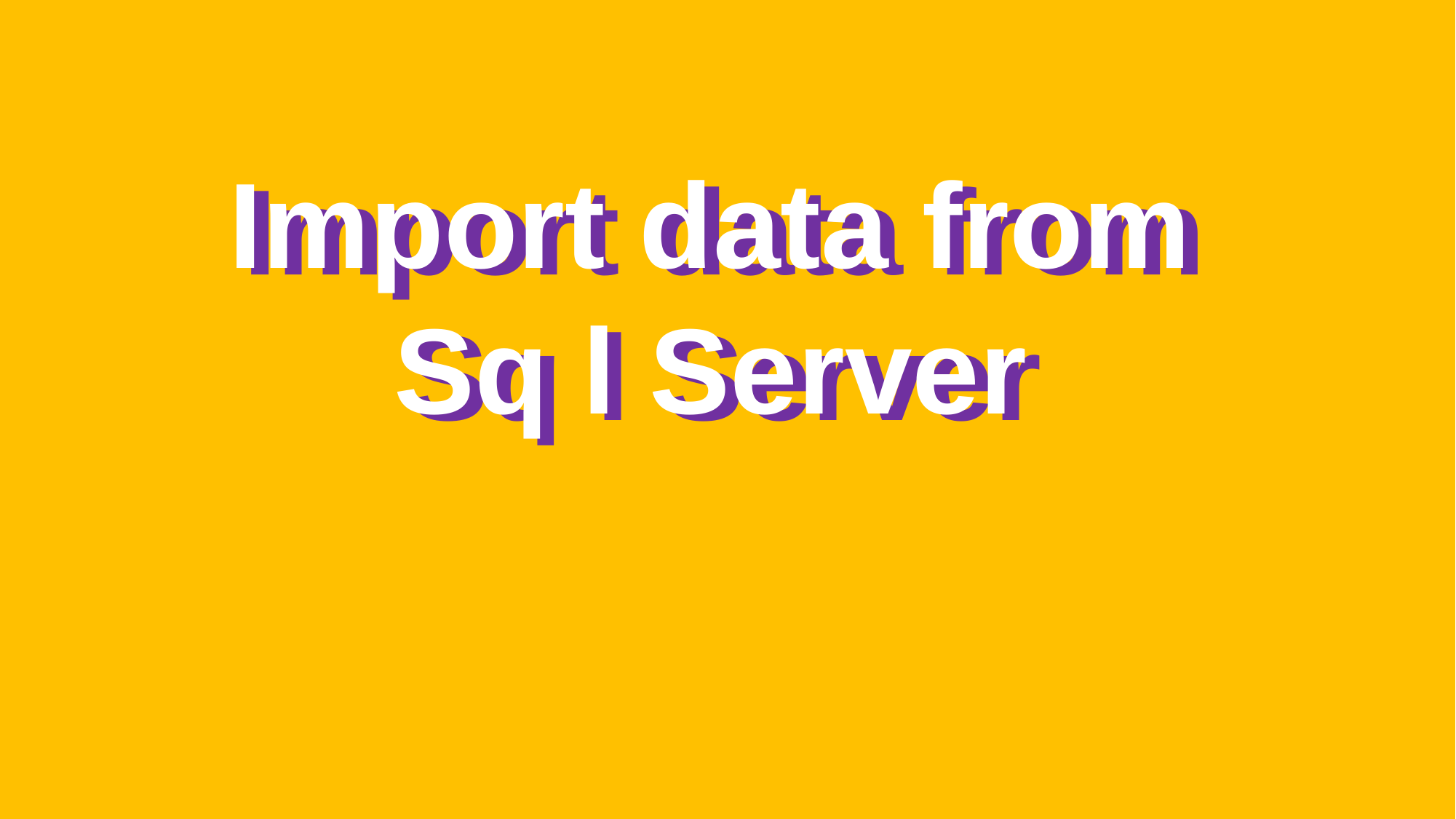

Import data from Sq l Server
Import data from Sq l Server